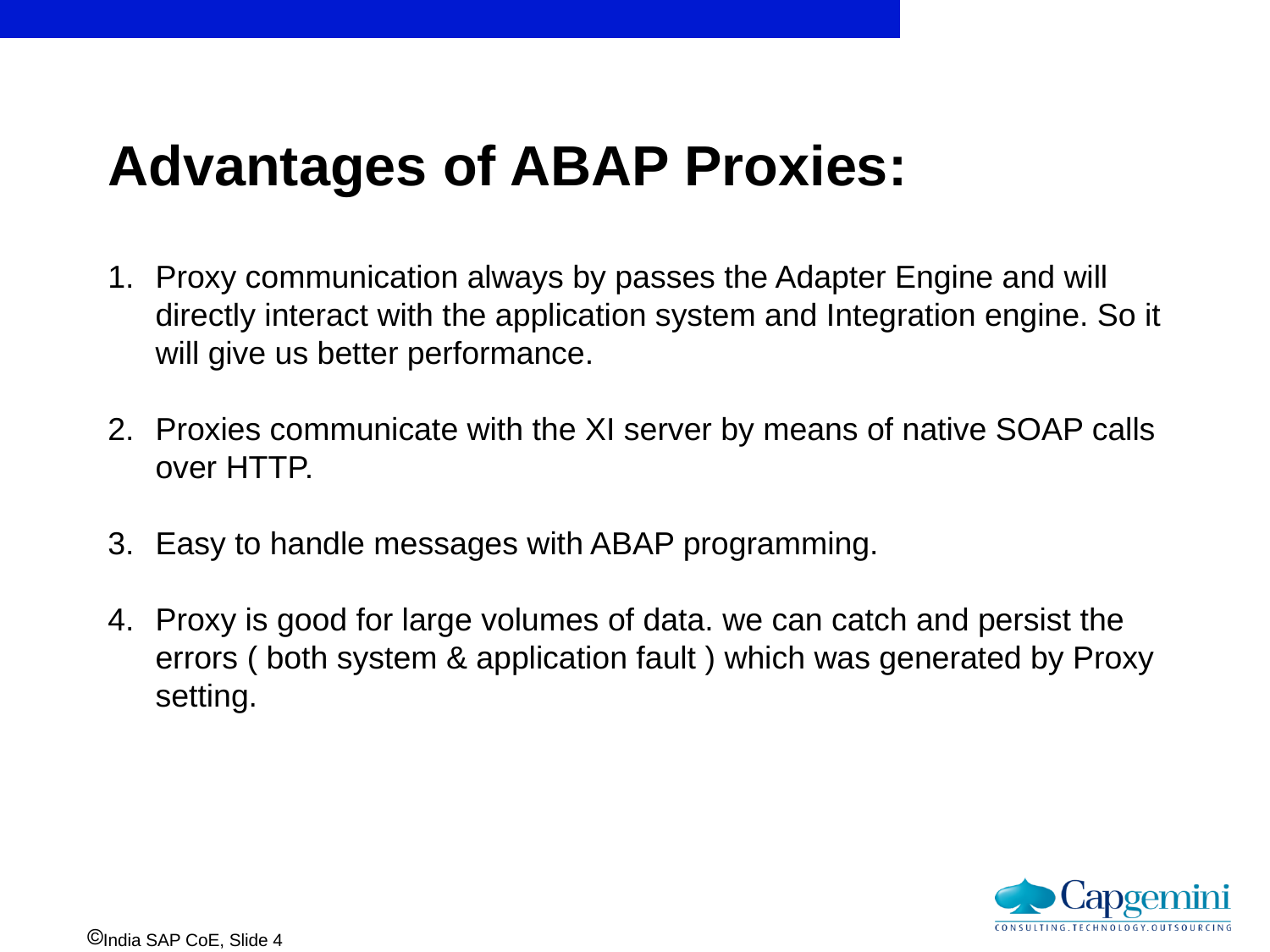

Advantages of ABAP Proxies:

Proxy communication always by passes the Adapter Engine and will directly interact with the application system and Integration engine. So it will give us better performance.

Proxies communicate with the XI server by means of native SOAP calls over HTTP.

Easy to handle messages with ABAP programming.

Proxy is good for large volumes of data. we can catch and persist the errors ( both system & application fault ) which was generated by Proxy setting.